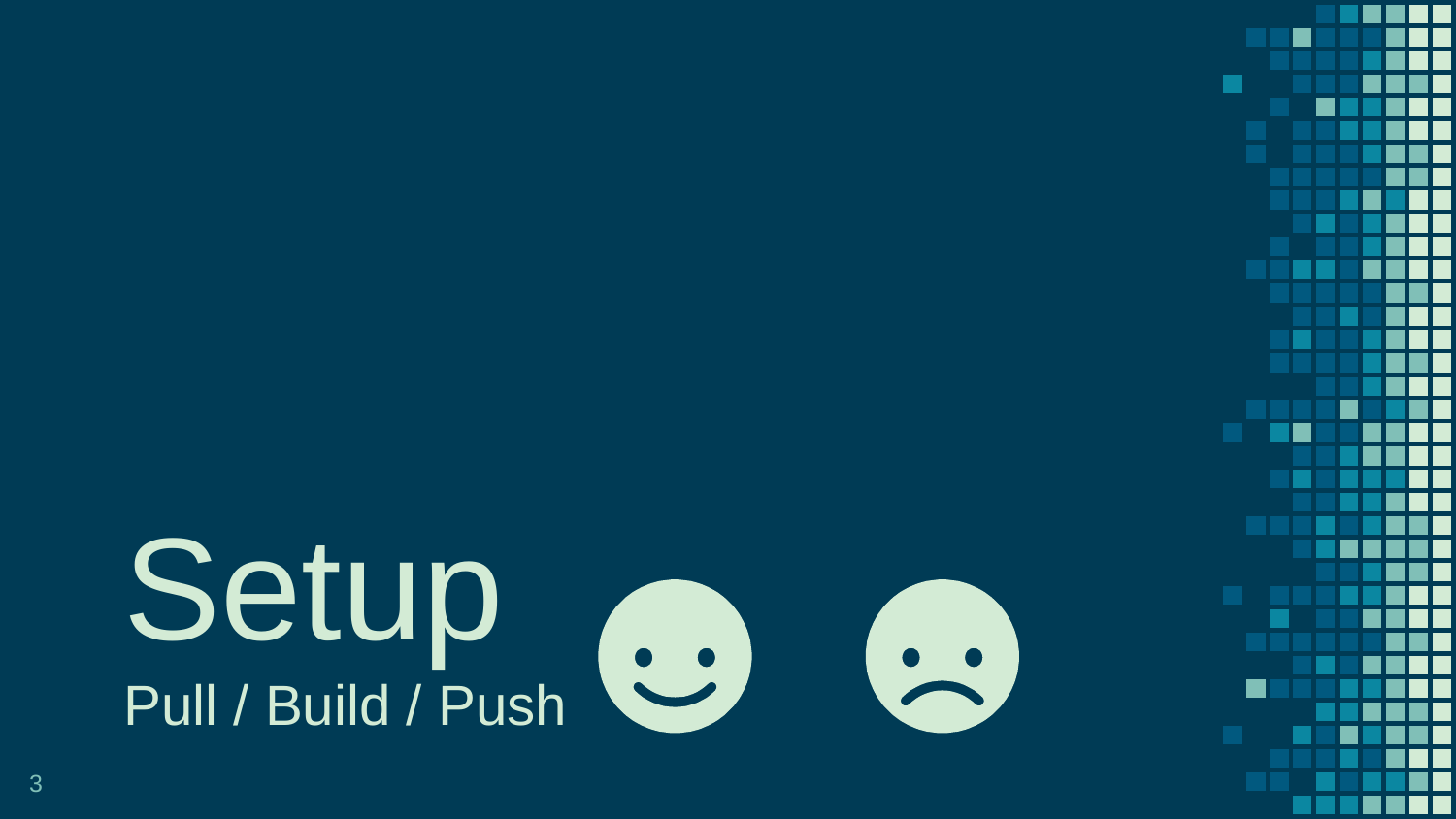

Setup
Pull / Build / Push

3